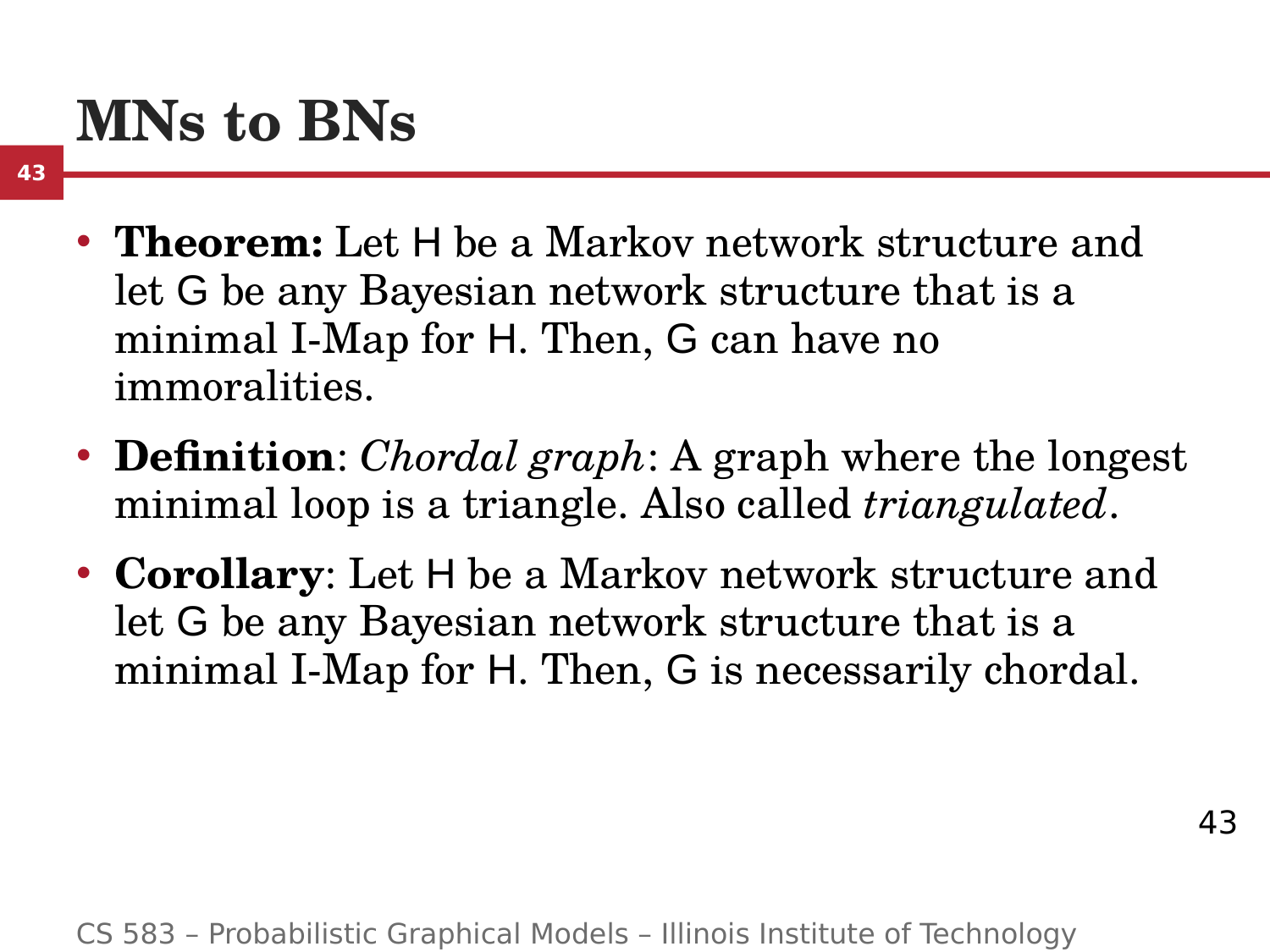

# MNs to BNs
Theorem: Let H be a Markov network structure and let G be any Bayesian network structure that is a minimal I-Map for H. Then, G can have no immoralities.
Definition: Chordal graph: A graph where the longest minimal loop is a triangle. Also called triangulated.
Corollary: Let H be a Markov network structure and let G be any Bayesian network structure that is a minimal I-Map for H. Then, G is necessarily chordal.
43
CS 583 – Probabilistic Graphical Models – Illinois Institute of Technology